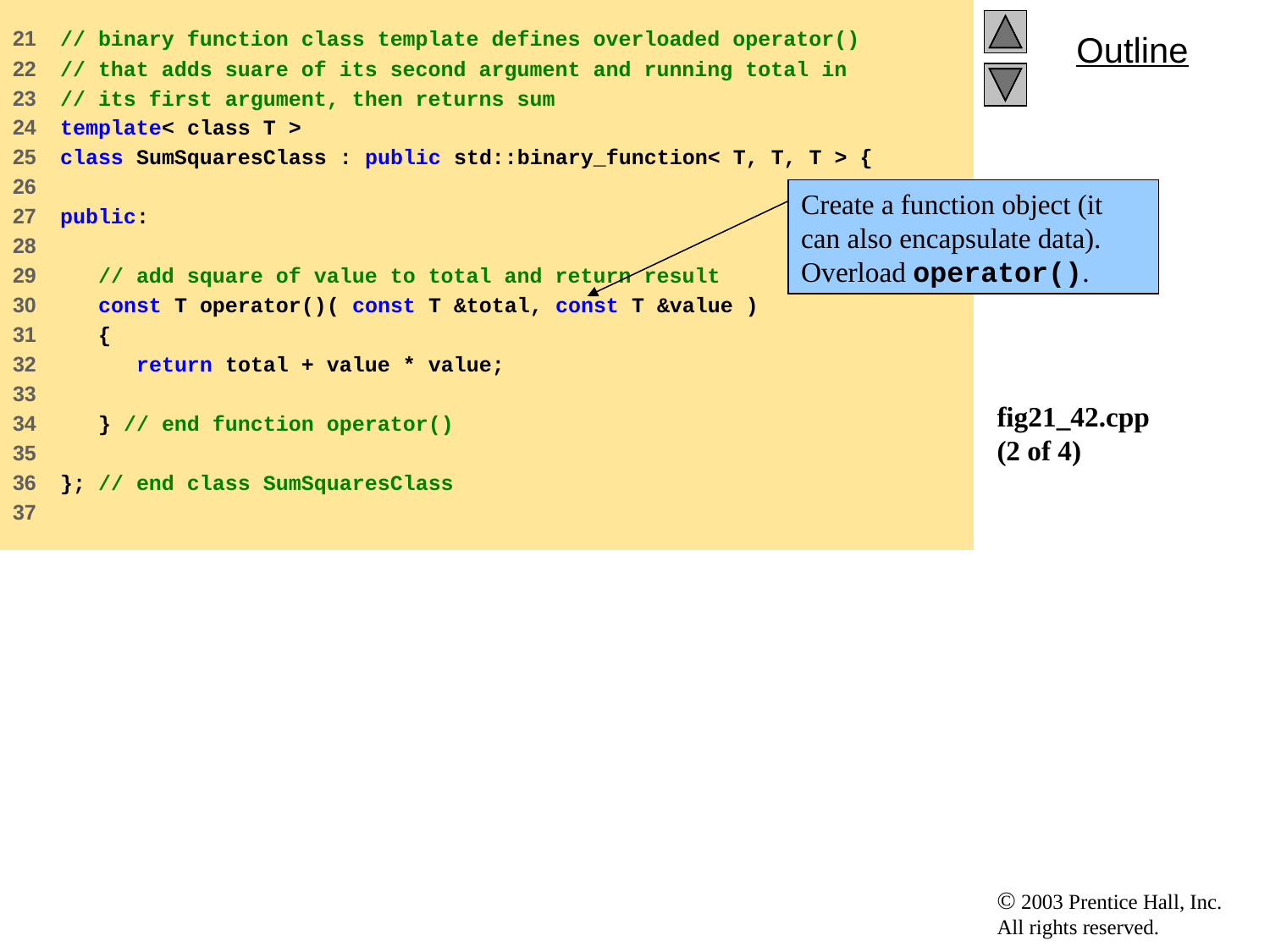

21    // binary function class template defines overloaded operator()
22    // that adds suare of its second argument and running total in
23    // its first argument, then returns sum
24    template< class T >
25    class SumSquaresClass : public std::binary_function< T, T, T > {
26
27    public:
28
29       // add square of value to total and return result
30       const T operator()( const T &total, const T &value )
31       {
32          return total + value * value;
33
34       } // end function operator()
35
36    }; // end class SumSquaresClass
37

# fig21_42.cpp (2 of 4)
Create a function object (it can also encapsulate data). Overload operator().